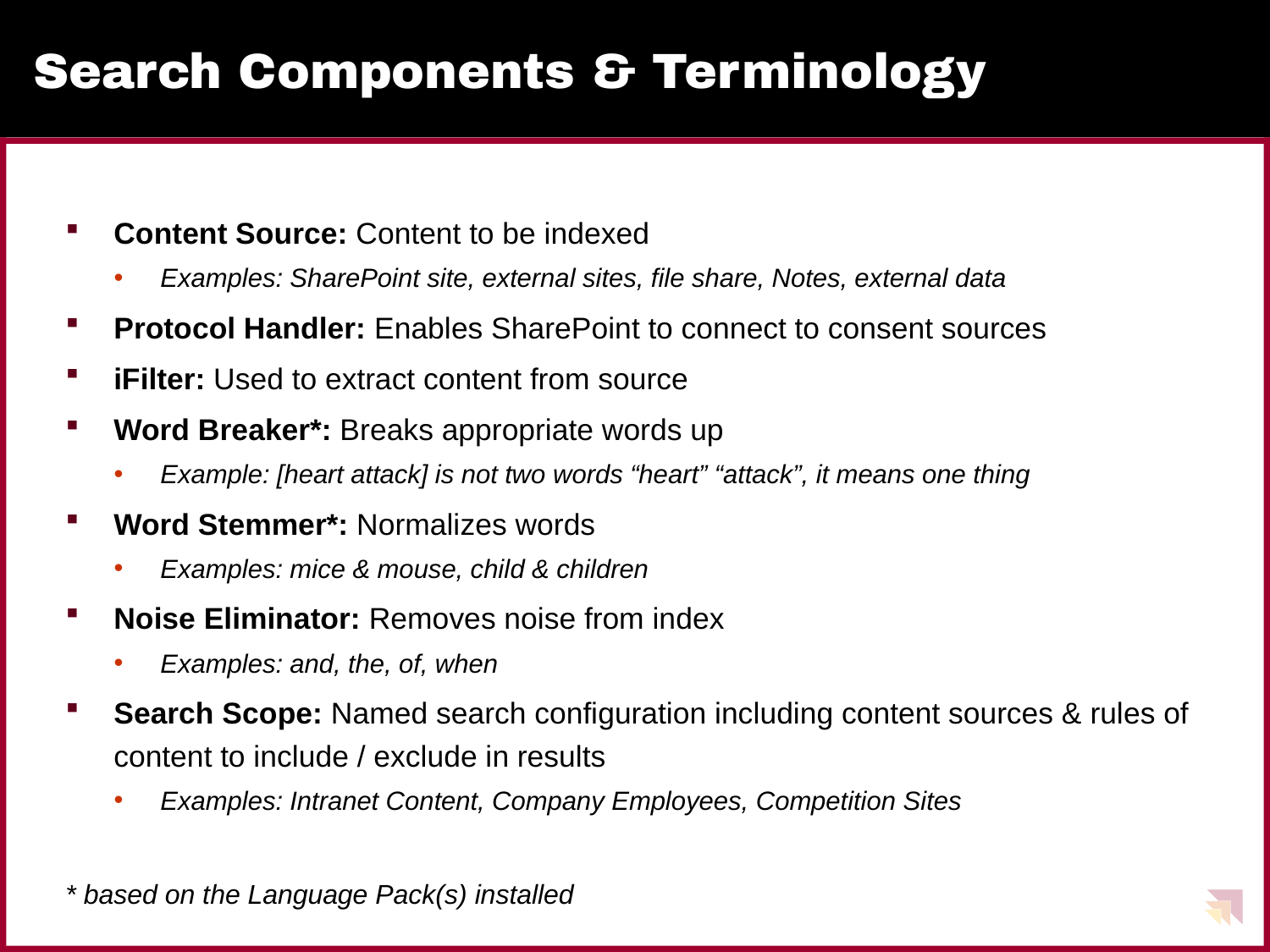

# Search Components & Terminology
Content Source: Content to be indexed
Examples: SharePoint site, external sites, file share, Notes, external data
Protocol Handler: Enables SharePoint to connect to consent sources
iFilter: Used to extract content from source
Word Breaker*: Breaks appropriate words up
Example: [heart attack] is not two words “heart” “attack”, it means one thing
Word Stemmer*: Normalizes words
Examples: mice & mouse, child & children
Noise Eliminator: Removes noise from index
Examples: and, the, of, when
Search Scope: Named search configuration including content sources & rules of content to include / exclude in results
Examples: Intranet Content, Company Employees, Competition Sites

* based on the Language Pack(s) installed